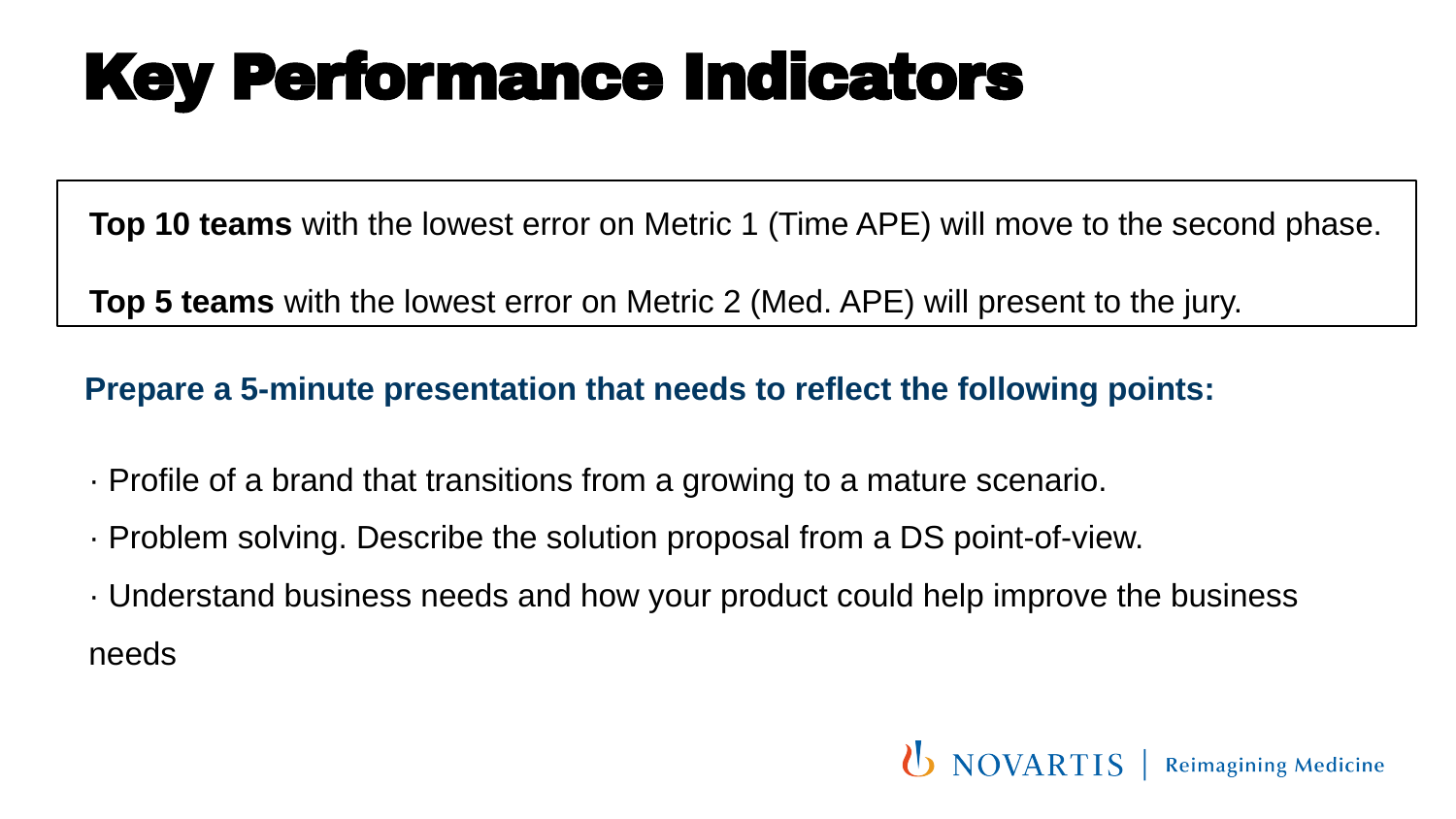

# Key Performance Indicators
Top 10 teams with the lowest error on Metric 1 (Time APE) will move to the second phase.
Top 5 teams with the lowest error on Metric 2 (Med. APE) will present to the jury.

Prepare a 5-minute presentation that needs to reflect the following points:
· Profile of a brand that transitions from a growing to a mature scenario.
· Problem solving. Describe the solution proposal from a DS point-of-view.
· Understand business needs and how your product could help improve the business needs